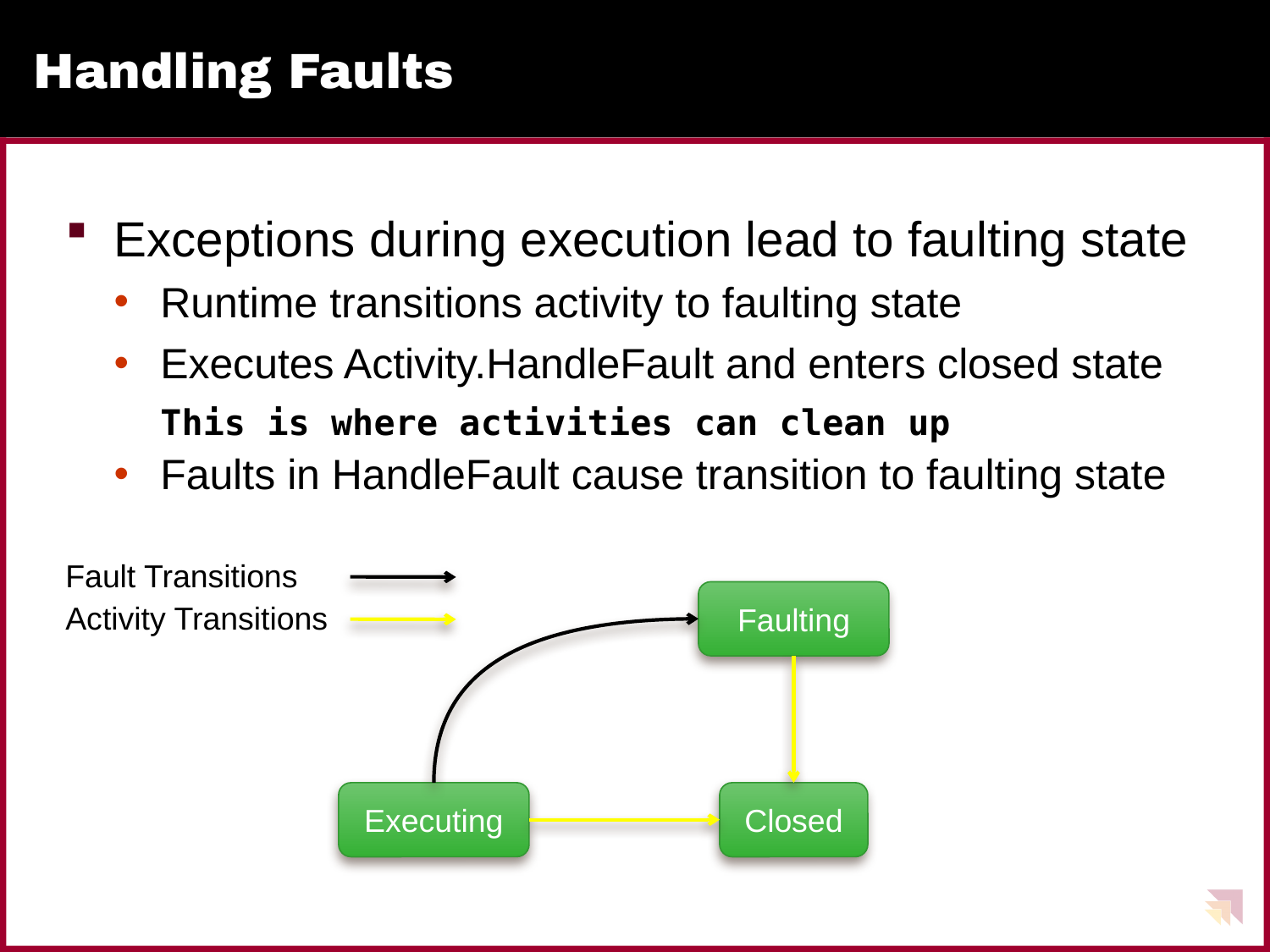

# Handling Faults
Exceptions during execution lead to faulting state
Runtime transitions activity to faulting state
Executes Activity.HandleFault and enters closed state
This is where activities can clean up
Faults in HandleFault cause transition to faulting state
Fault Transitions
Faulting
Activity Transitions
Executing
Closed